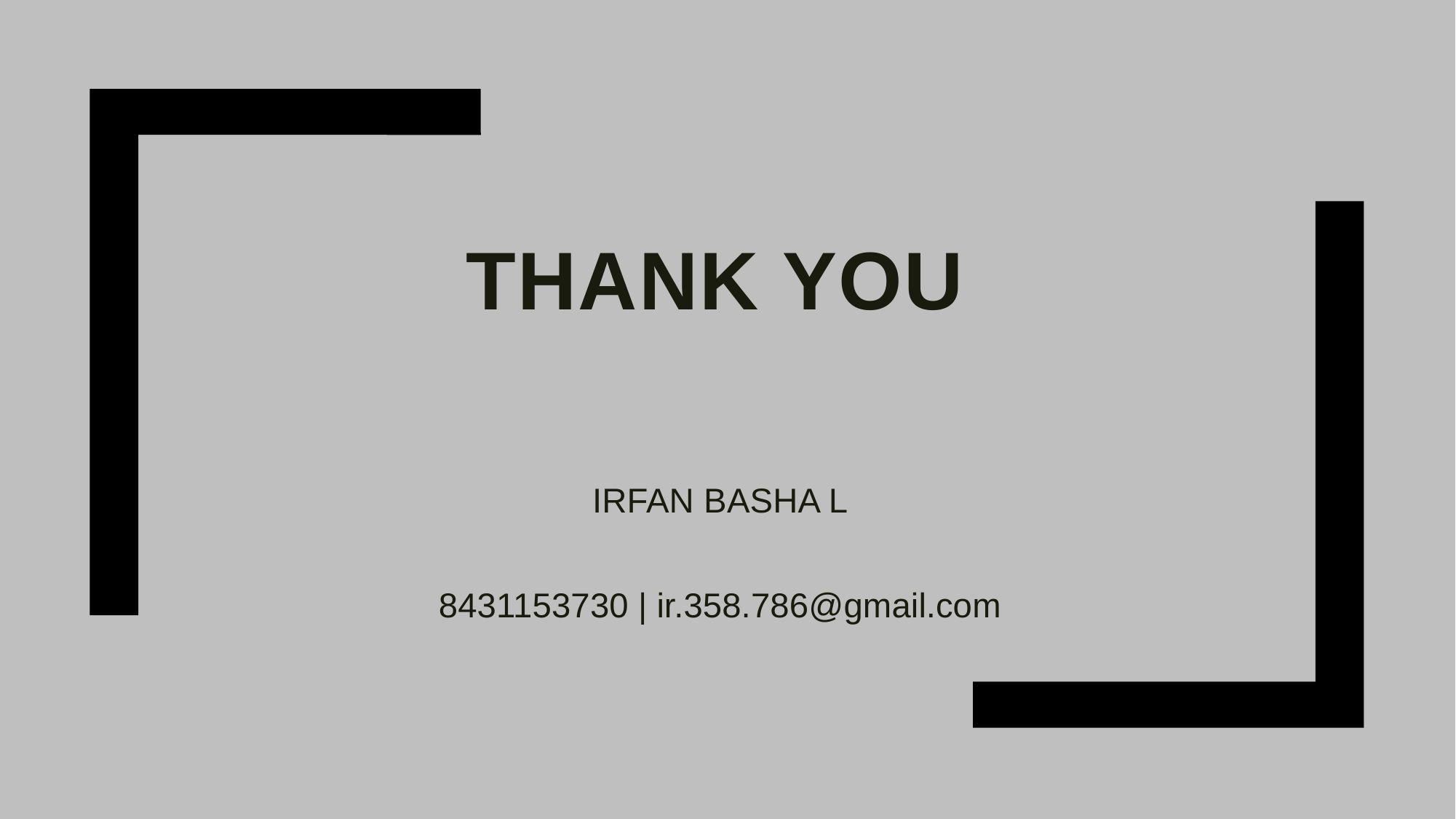

# Thank you
IRFAN BASHA L

8431153730 | ir.358.786@gmail.com